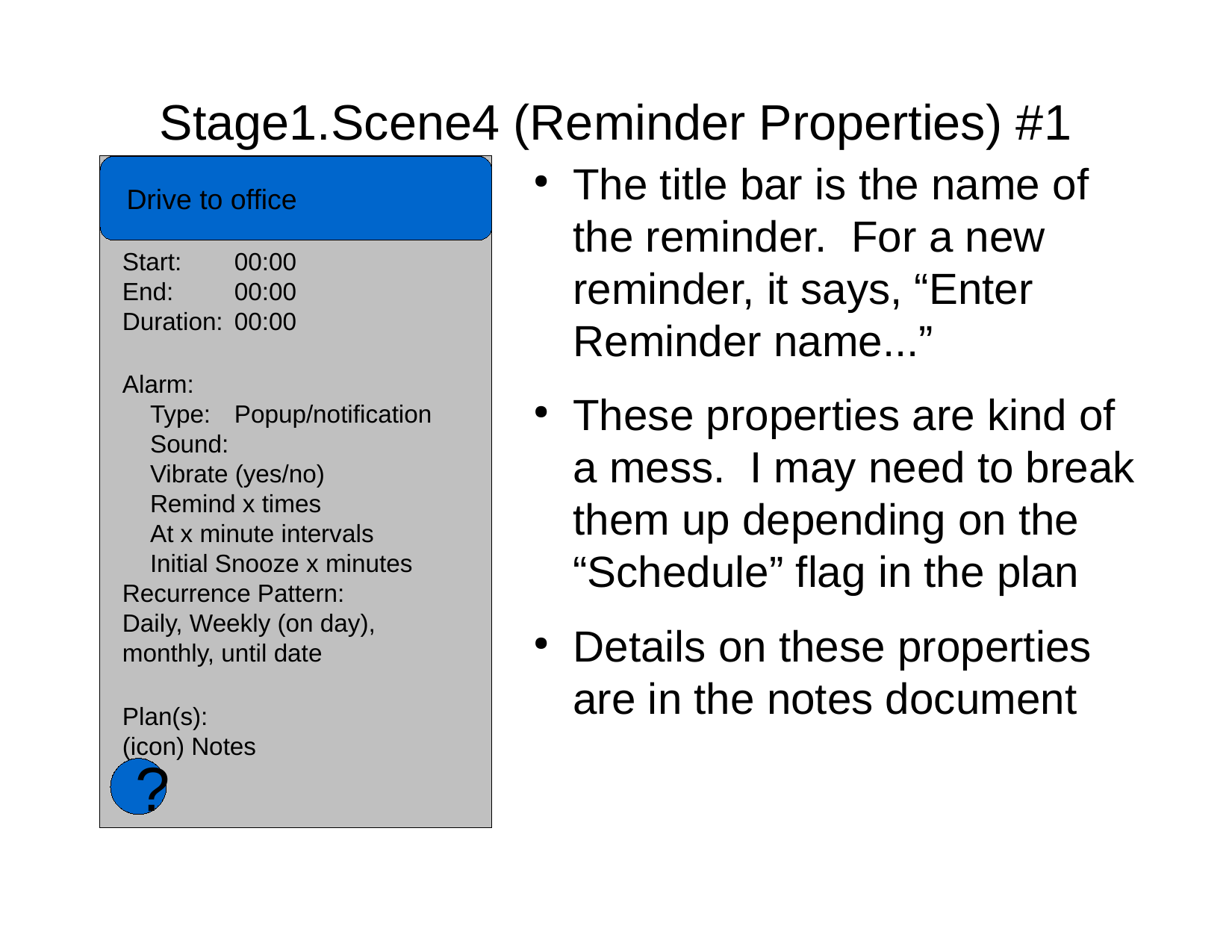

Stage1.Scene4 (Reminder Properties) #1

The title bar is the name of the reminder.  For a new reminder, it says, “Enter Reminder name...”
These properties are kind of a mess.  I may need to break them up depending on the “Schedule” flag in the plan
Details on these properties are in the notes document
Drive to office
Start:	00:00
End:	00:00
Duration:	00:00

Alarm:
    Type:	Popup/notification
    Sound:
    Vibrate (yes/no)
    Remind x times
    At x minute intervals
    Initial Snooze x minutes
Recurrence Pattern:
Daily, Weekly (on day), monthly, until date

Plan(s):
(icon) Notes
?